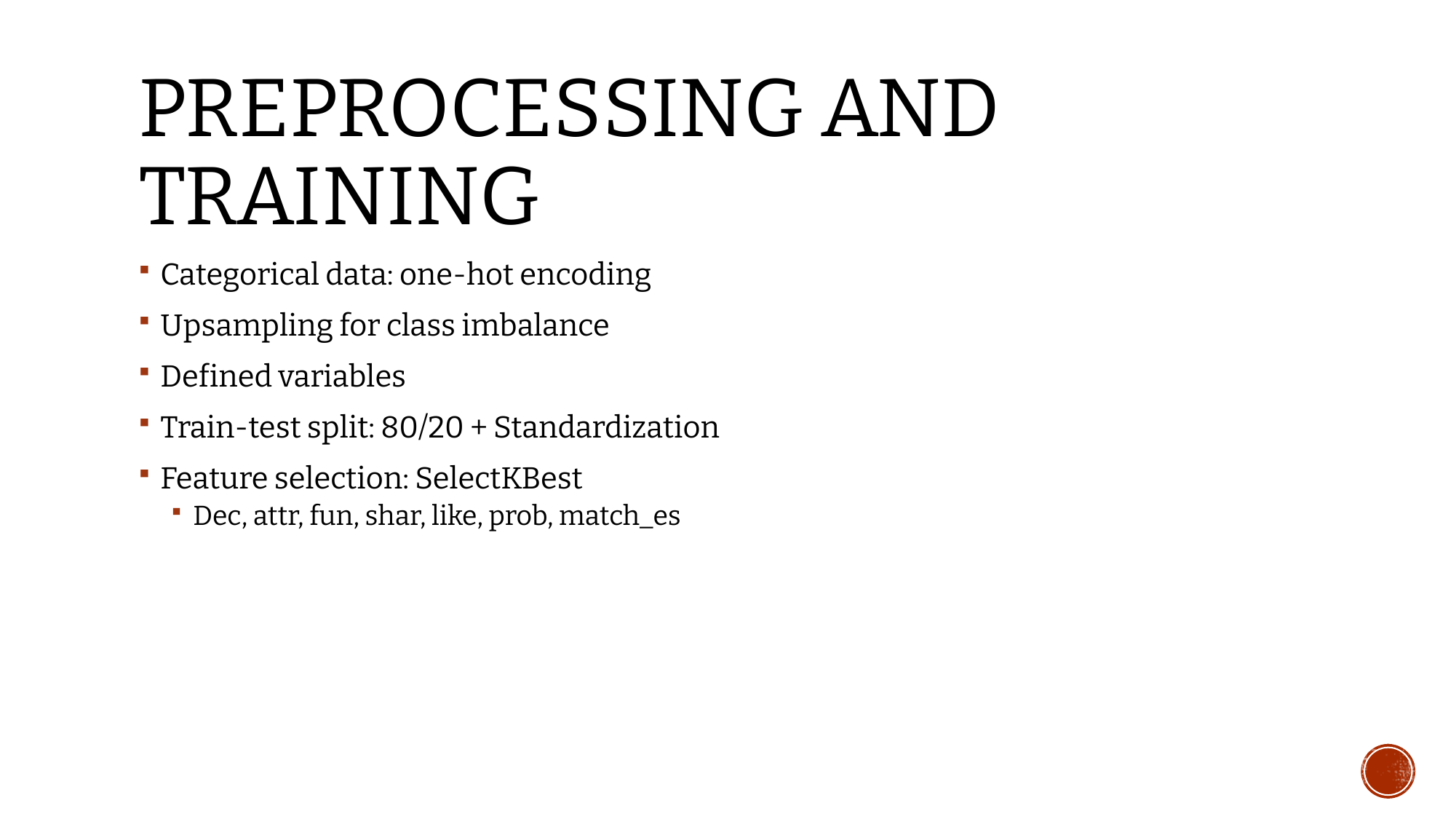

# Preprocessing and Training
Categorical data: one-hot encoding
Upsampling for class imbalance
Defined variables
Train-test split: 80/20 + Standardization
Feature selection: SelectKBest
Dec, attr, fun, shar, like, prob, match_es